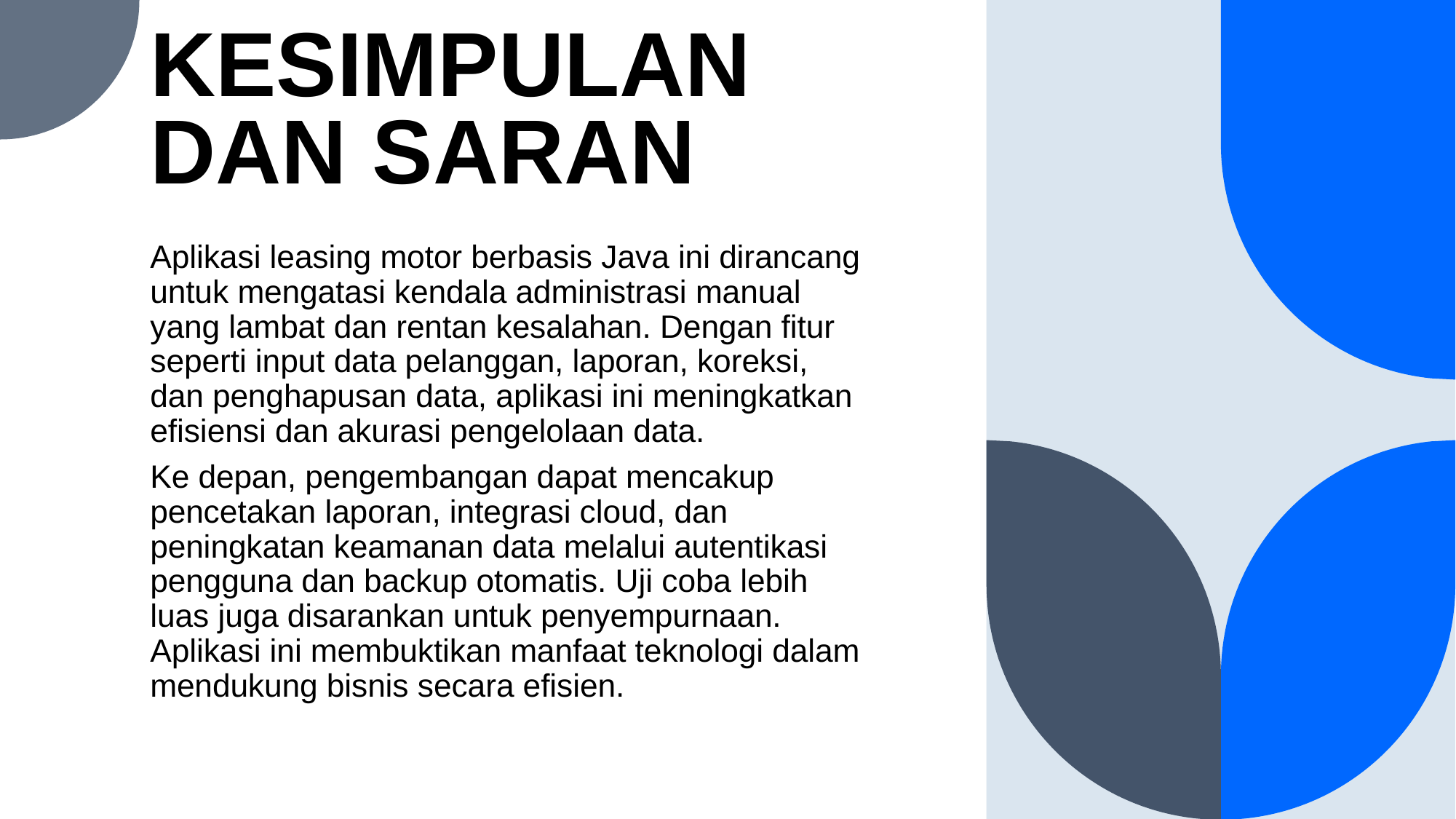

# KESIMPULAN DAN SARAN
Aplikasi leasing motor berbasis Java ini dirancang untuk mengatasi kendala administrasi manual yang lambat dan rentan kesalahan. Dengan fitur seperti input data pelanggan, laporan, koreksi, dan penghapusan data, aplikasi ini meningkatkan efisiensi dan akurasi pengelolaan data.
Ke depan, pengembangan dapat mencakup pencetakan laporan, integrasi cloud, dan peningkatan keamanan data melalui autentikasi pengguna dan backup otomatis. Uji coba lebih luas juga disarankan untuk penyempurnaan. Aplikasi ini membuktikan manfaat teknologi dalam mendukung bisnis secara efisien.